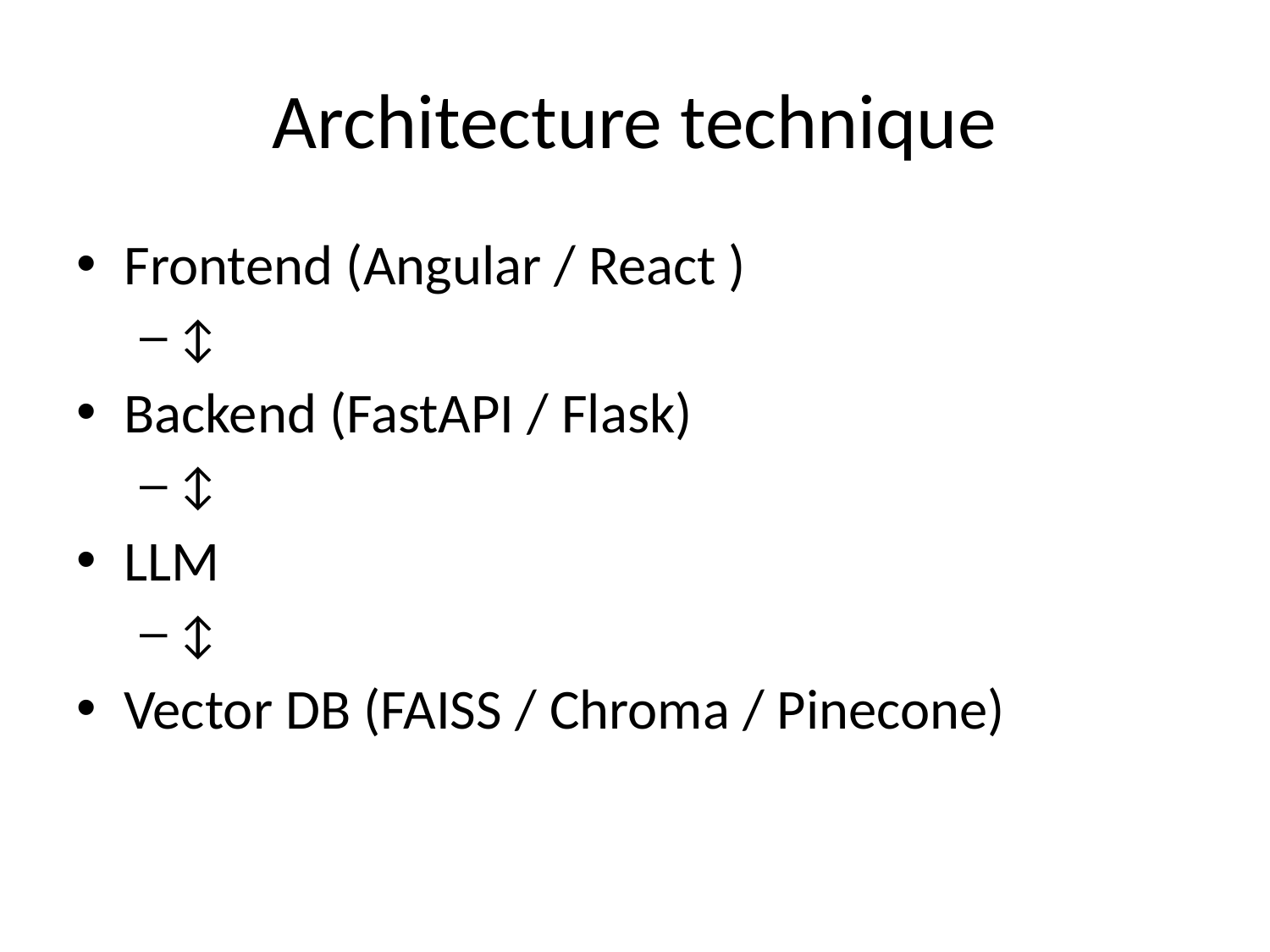

# Architecture technique
Frontend (Angular / React )
↕
Backend (FastAPI / Flask)
↕
LLM
↕
Vector DB (FAISS / Chroma / Pinecone)